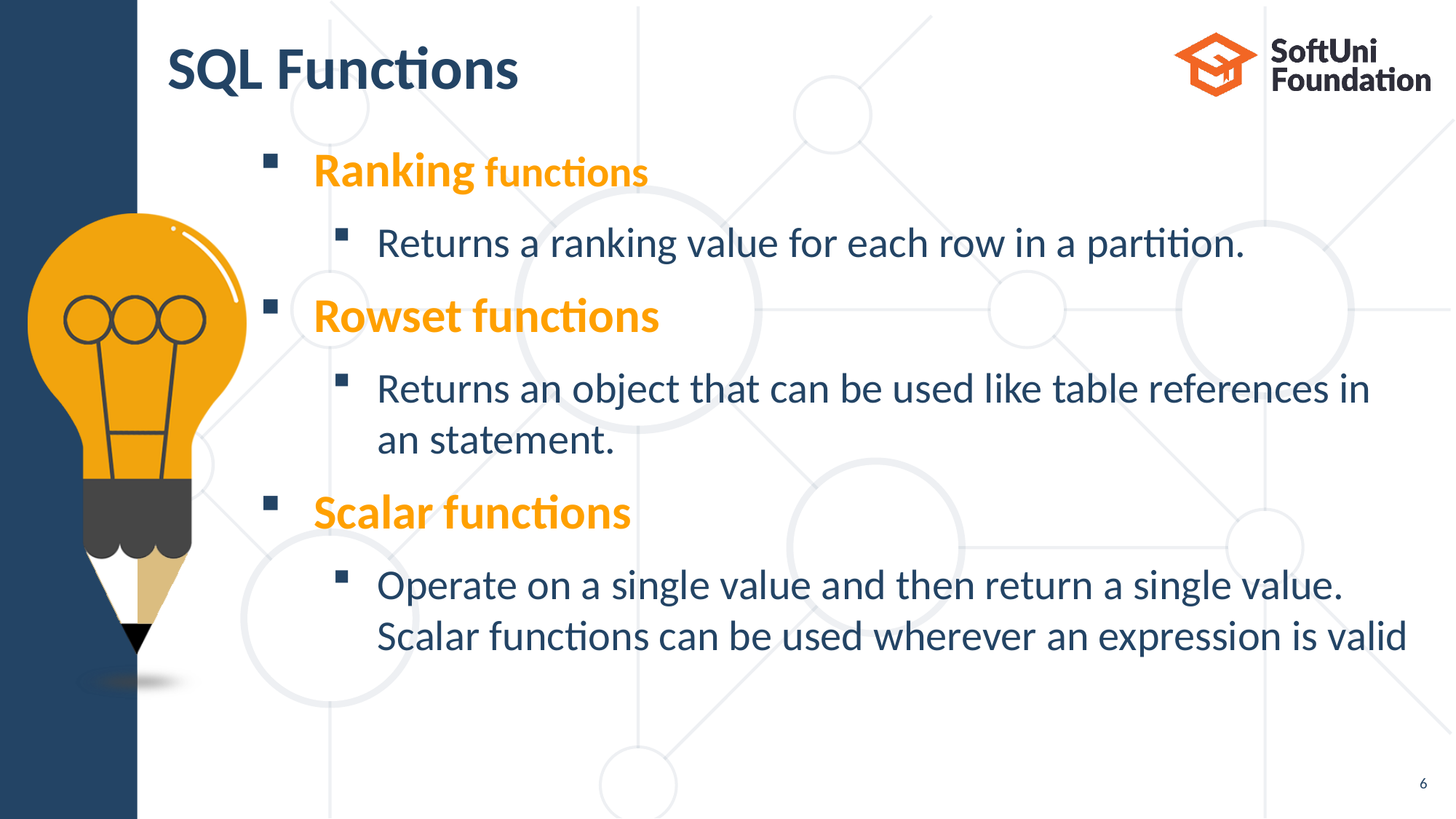

# SQL Functions
Ranking functions
Returns a ranking value for each row in a partition.
Rowset functions
Returns an object that can be used like table references in
an statement.
Scalar functions
Operate on a single value and then return a single value.
Scalar functions can be used wherever an expression is valid

6